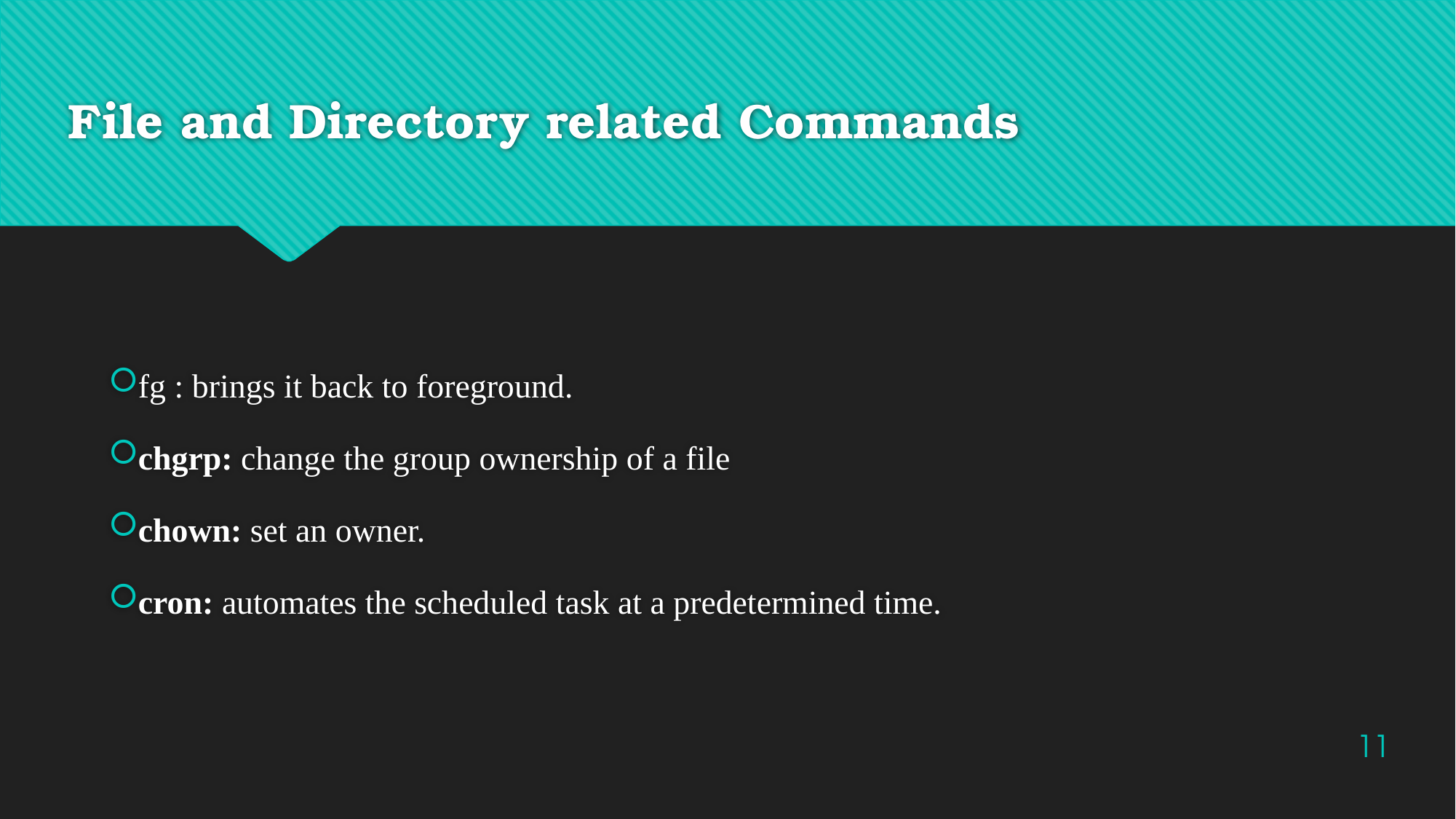

# File and Directory related Commands
fg : brings it back to foreground.
chgrp: change the group ownership of a file
chown: set an owner.
cron: automates the scheduled task at a predetermined time.
11